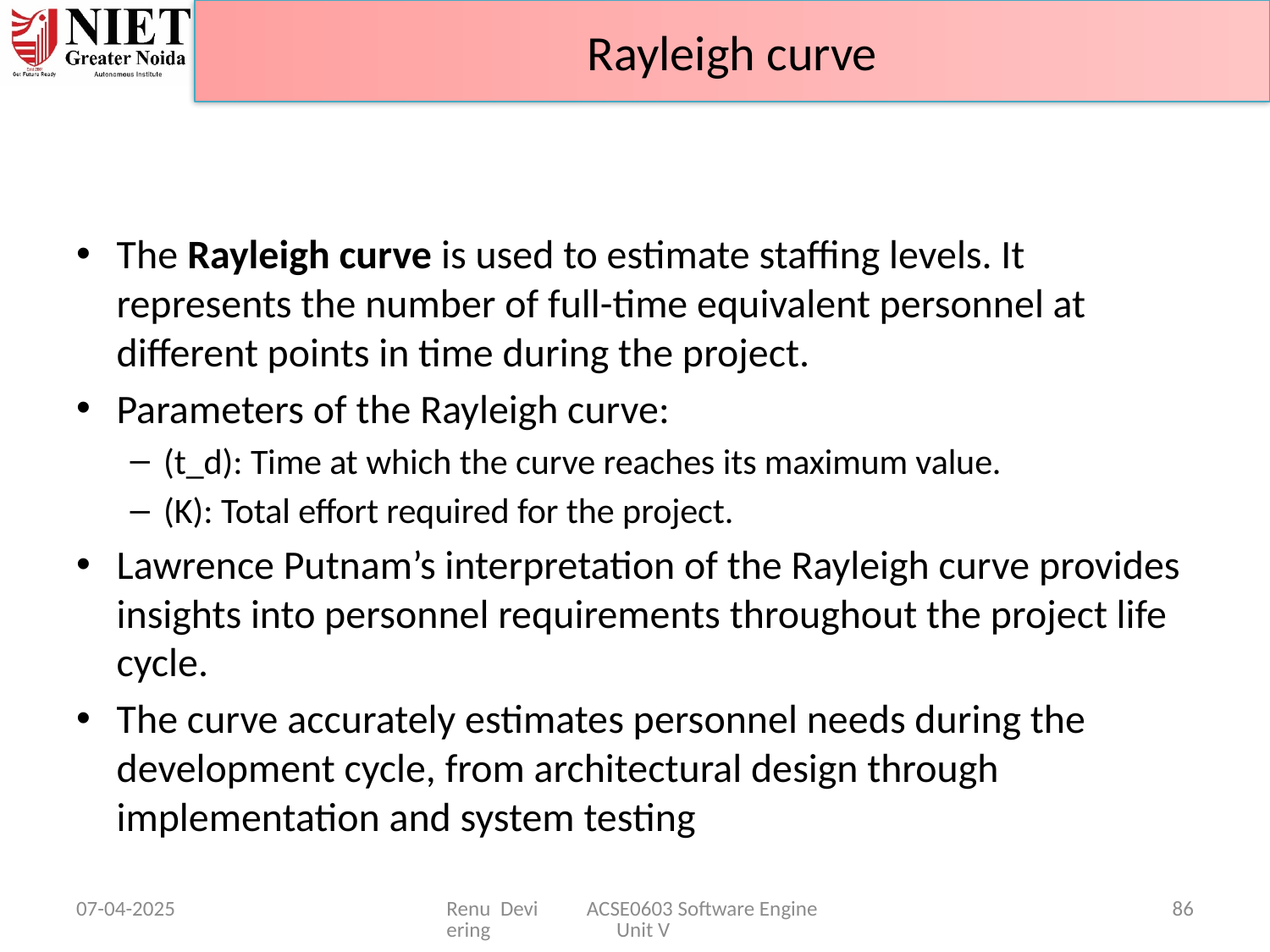

# Rayleigh curve
The Rayleigh curve is used to estimate staffing levels. It represents the number of full-time equivalent personnel at different points in time during the project.
Parameters of the Rayleigh curve:
(t_d): Time at which the curve reaches its maximum value.
(K): Total effort required for the project.
Lawrence Putnam’s interpretation of the Rayleigh curve provides insights into personnel requirements throughout the project life cycle.
The curve accurately estimates personnel needs during the development cycle, from architectural design through implementation and system testing

07-04-2025
Renu  Devi          ACSE0603 Software Engineering                          Unit V
86